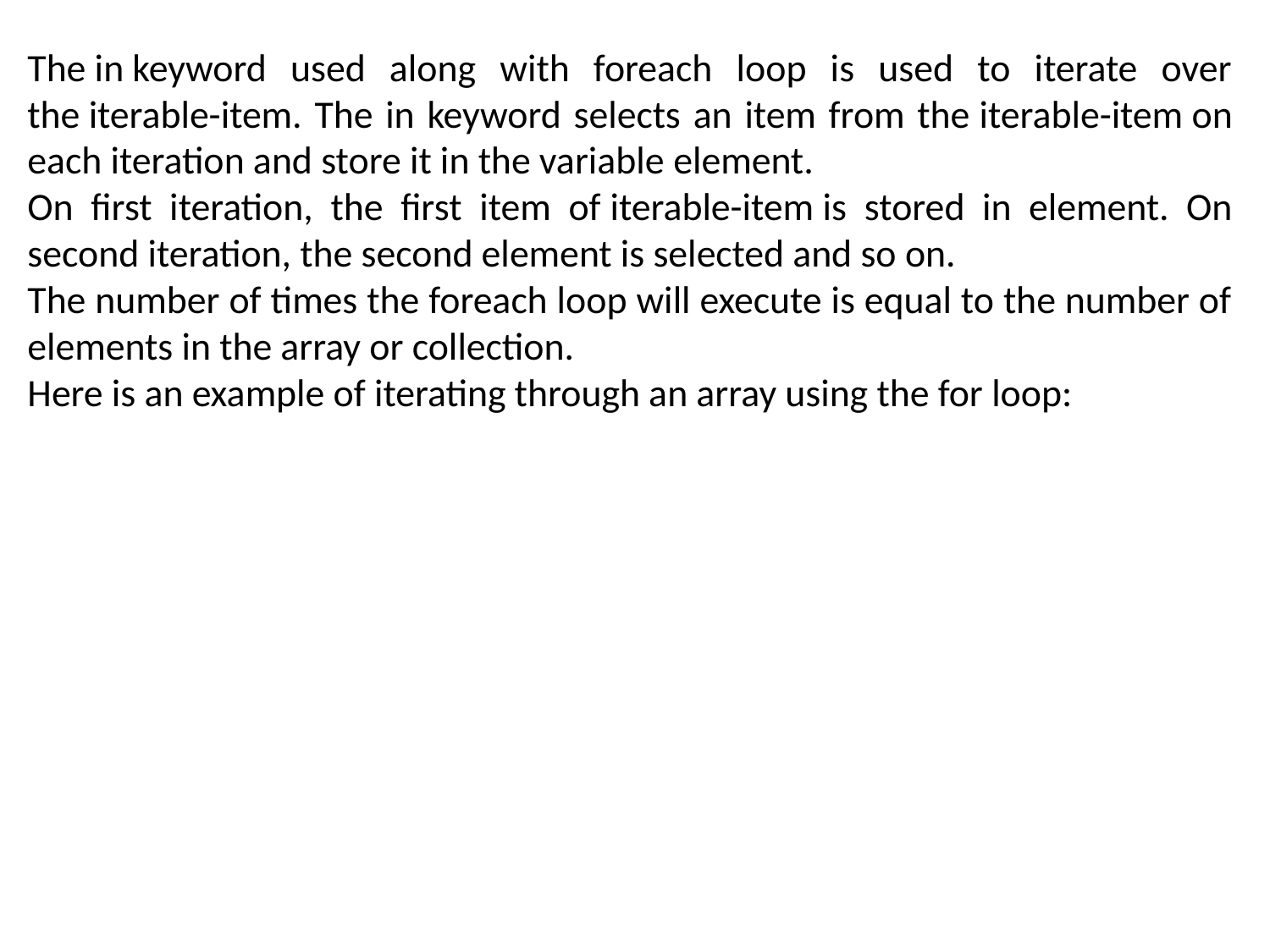

The in keyword used along with foreach loop is used to iterate over the iterable-item. The in keyword selects an item from the iterable-item on each iteration and store it in the variable element.
On first iteration, the first item of iterable-item is stored in element. On second iteration, the second element is selected and so on.
The number of times the foreach loop will execute is equal to the number of elements in the array or collection.
Here is an example of iterating through an array using the for loop: